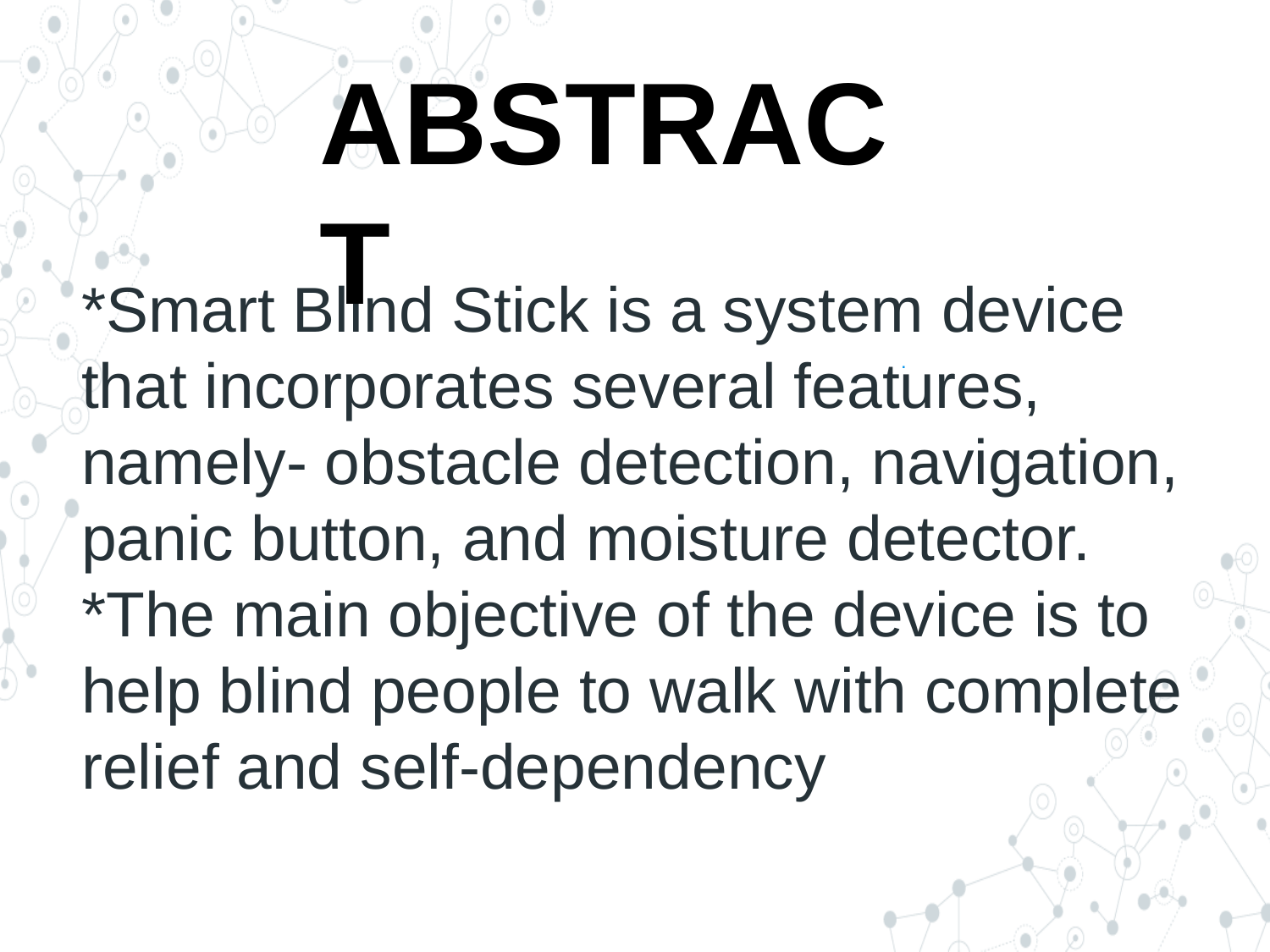

ABSTRACT

*Smart Blind Stick is a system device that incorporates several features, namely- obstacle detection, navigation, panic button, and moisture detector.
*The main objective of the device is to help blind people to walk with complete relief and self-dependency
# .